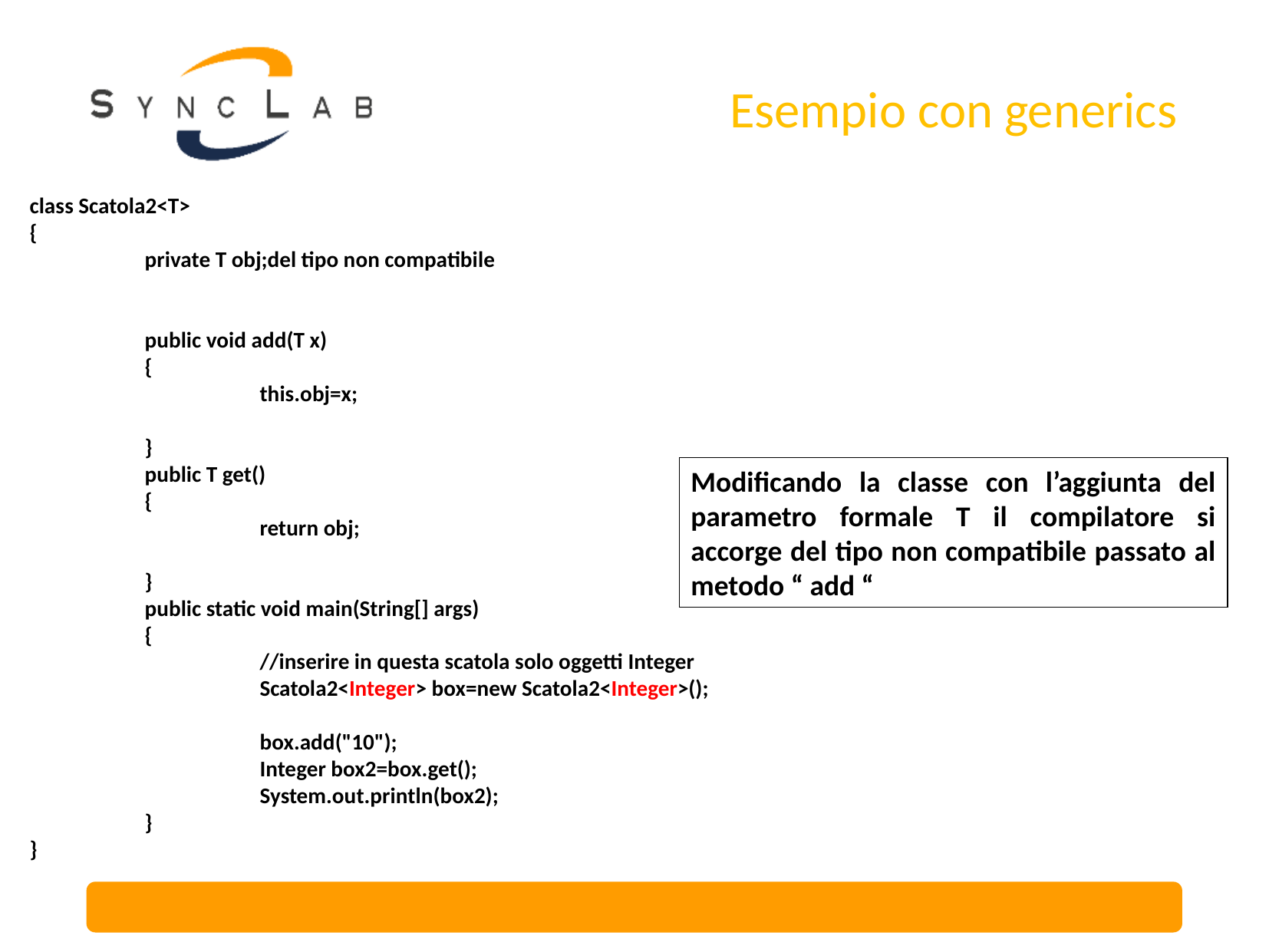

# Esempio con generics
class Scatola2<T>
{
	private T obj;del tipo non compatibile

	public void add(T x)
	{
		this.obj=x;

	}
	public T get()
	{
		return obj;

	}
	public static void main(String[] args)
	{
		//inserire in questa scatola solo oggetti Integer
		Scatola2<Integer> box=new Scatola2<Integer>();

		box.add("10");
		Integer box2=box.get();
		System.out.println(box2);
	}
}
Modificando la classe con l’aggiunta del parametro formale T il compilatore si accorge del tipo non compatibile passato al metodo “ add “